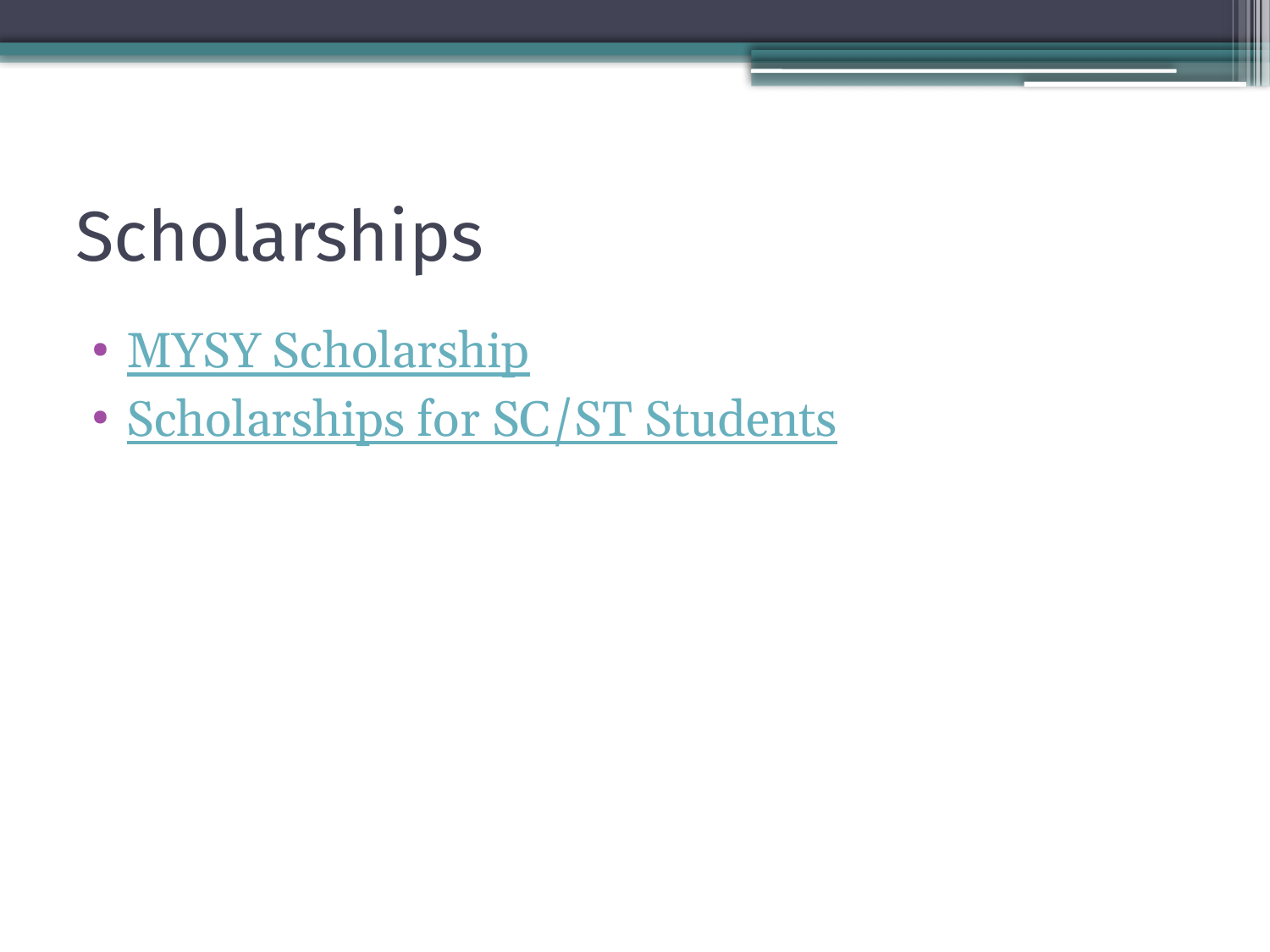

# Scholarships
MYSY Scholarship
Scholarships for SC/ST Students